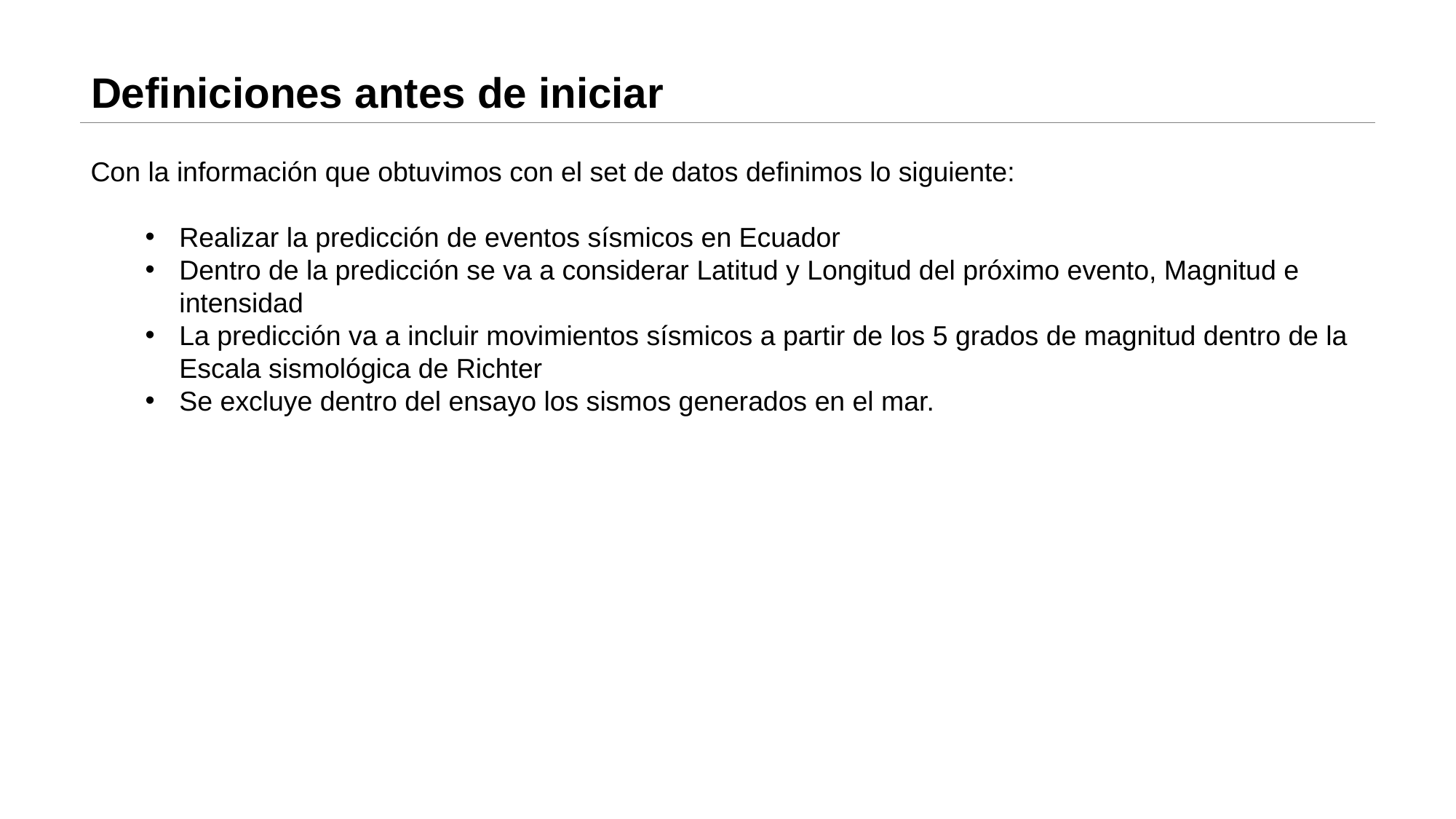

# Definiciones antes de iniciar
Con la información que obtuvimos con el set de datos definimos lo siguiente:

Realizar la predicción de eventos sísmicos en Ecuador
Dentro de la predicción se va a considerar Latitud y Longitud del próximo evento, Magnitud e intensidad
La predicción va a incluir movimientos sísmicos a partir de los 5 grados de magnitud dentro de la Escala sismológica de Richter
Se excluye dentro del ensayo los sismos generados en el mar.